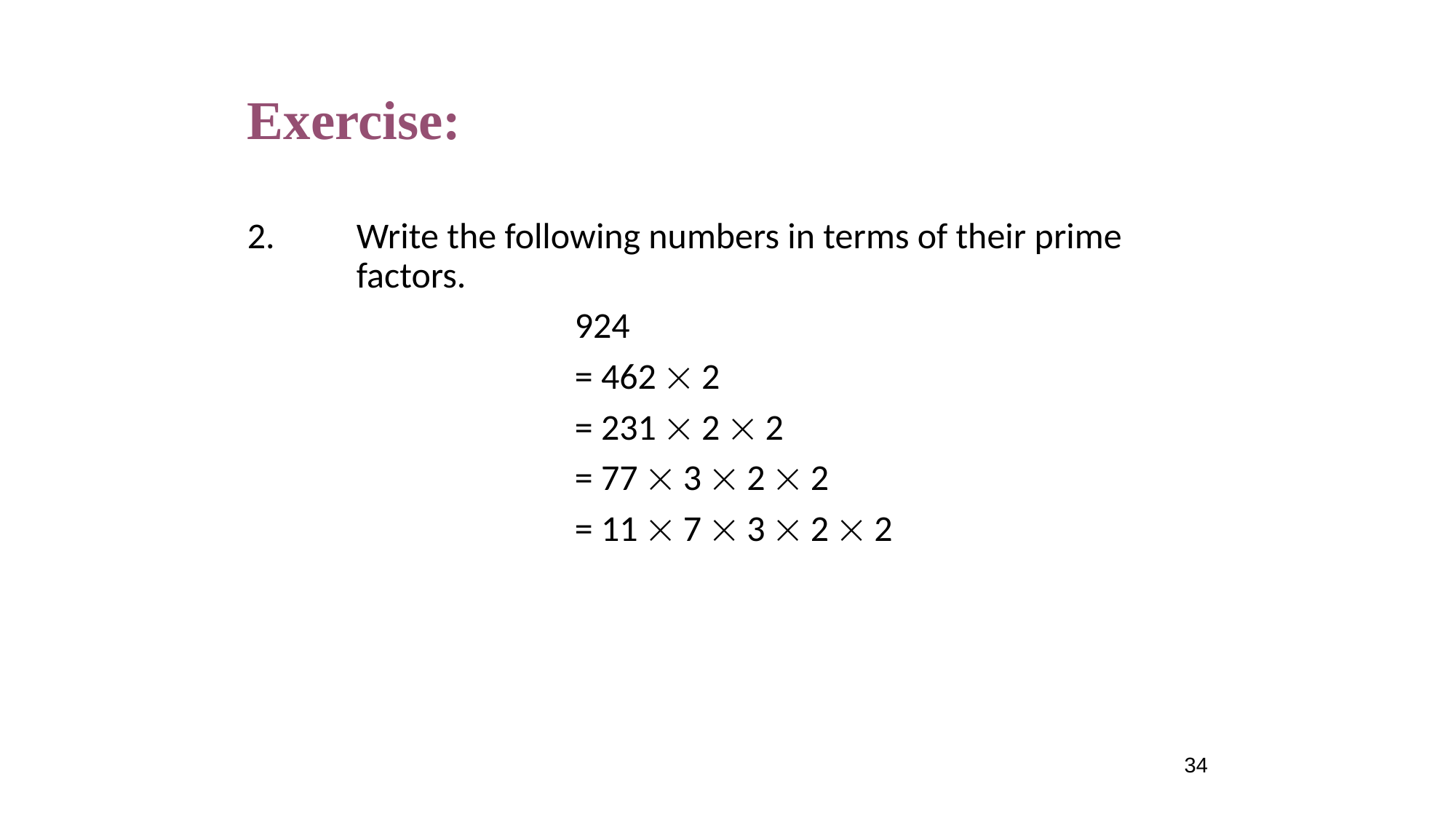

# Exercise:
2.	Write the following numbers in terms of their prime 	factors.
			924
			= 462 × 2
			= 231 × 2 × 2
			= 77 × 3 × 2 × 2
			= 11 × 7 × 3 × 2 × 2

34